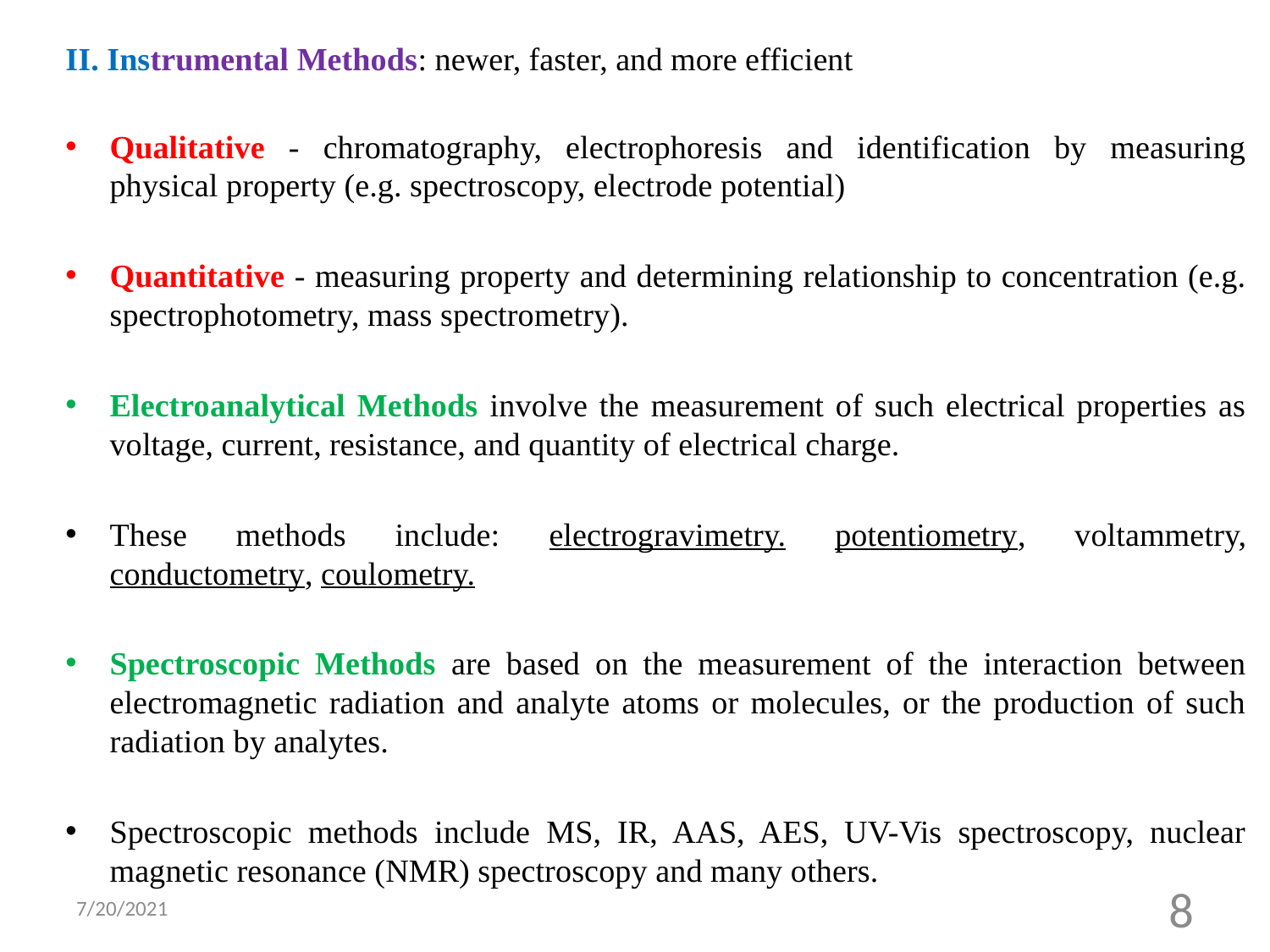

II. Instrumental Methods: newer, faster, and more efficient

Qualitative - chromatography, electrophoresis and identification by measuring physical property (e.g. spectroscopy, electrode potential)

Quantitative - measuring property and determining relationship to concentration (e.g. spectrophotometry, mass spectrometry).

Electroanalytical Methods involve the measurement of such electrical properties as voltage, current, resistance, and quantity of electrical charge.

These methods include: electrogravimetry. potentiometry, voltammetry, conductometry, coulometry.

Spectroscopic Methods are based on the measurement of the interaction between electromagnetic radiation and analyte atoms or molecules, or the production of such radiation by analytes.

Spectroscopic methods include MS, IR, AAS, AES, UV-Vis spectroscopy, nuclear magnetic resonance (NMR) spectroscopy and many others.

7/20/2021
8